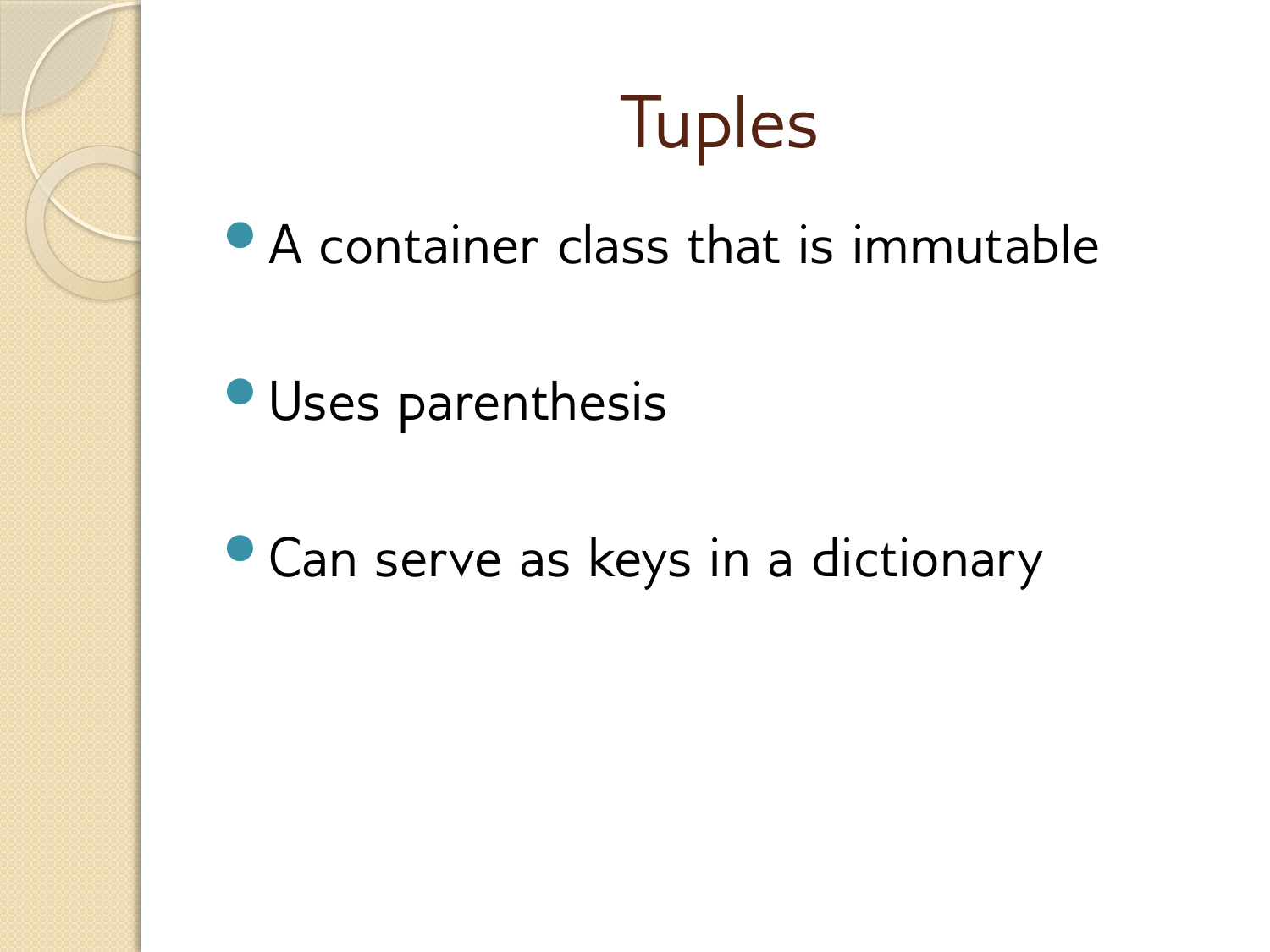

# Tuples
A container class that is immutable

Uses parenthesis

Can serve as keys in a dictionary